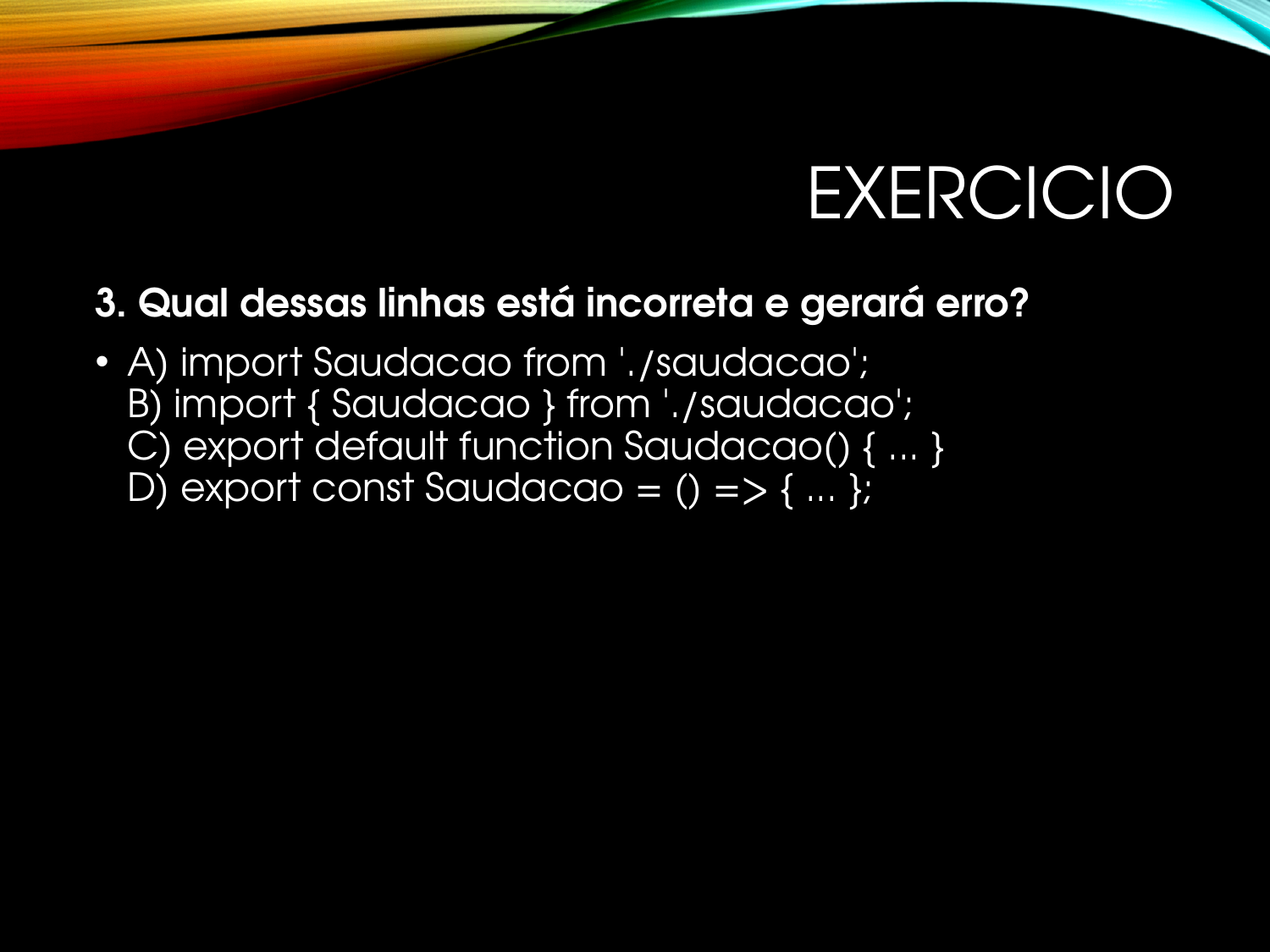

# Exercicio
3. Qual dessas linhas está incorreta e gerará erro?
A) import Saudacao from './saudacao';
B) import { Saudacao } from './saudacao';
C) export default function Saudacao() { ... }
D) export const Saudacao = () => { ... };